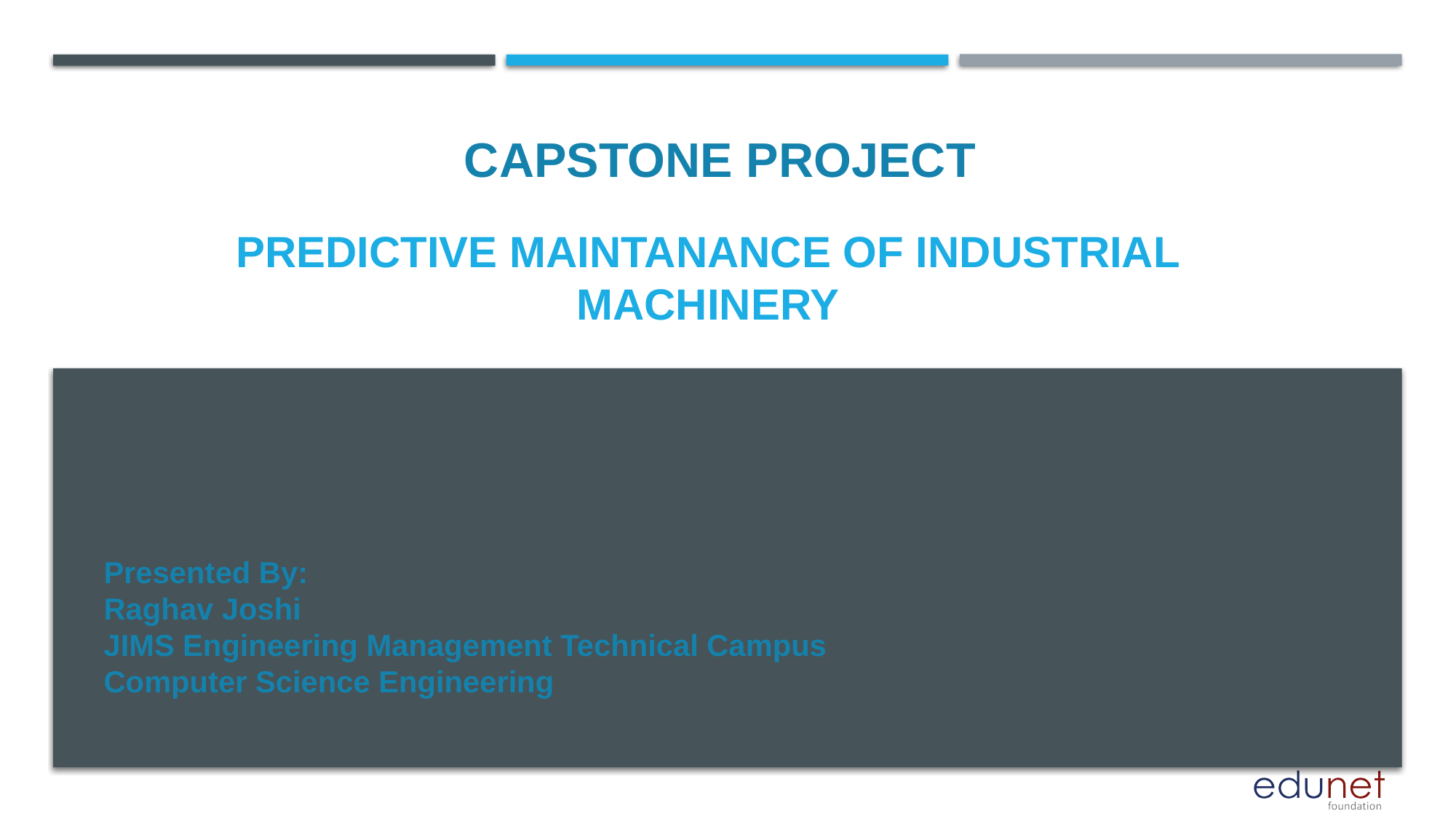

CAPSTONE PROJECT
# PREDICTIVE MAINTANANCE OF INDUSTRIAL MACHINERY
Presented By:
Raghav Joshi
JIMS Engineering Management Technical Campus
Computer Science Engineering